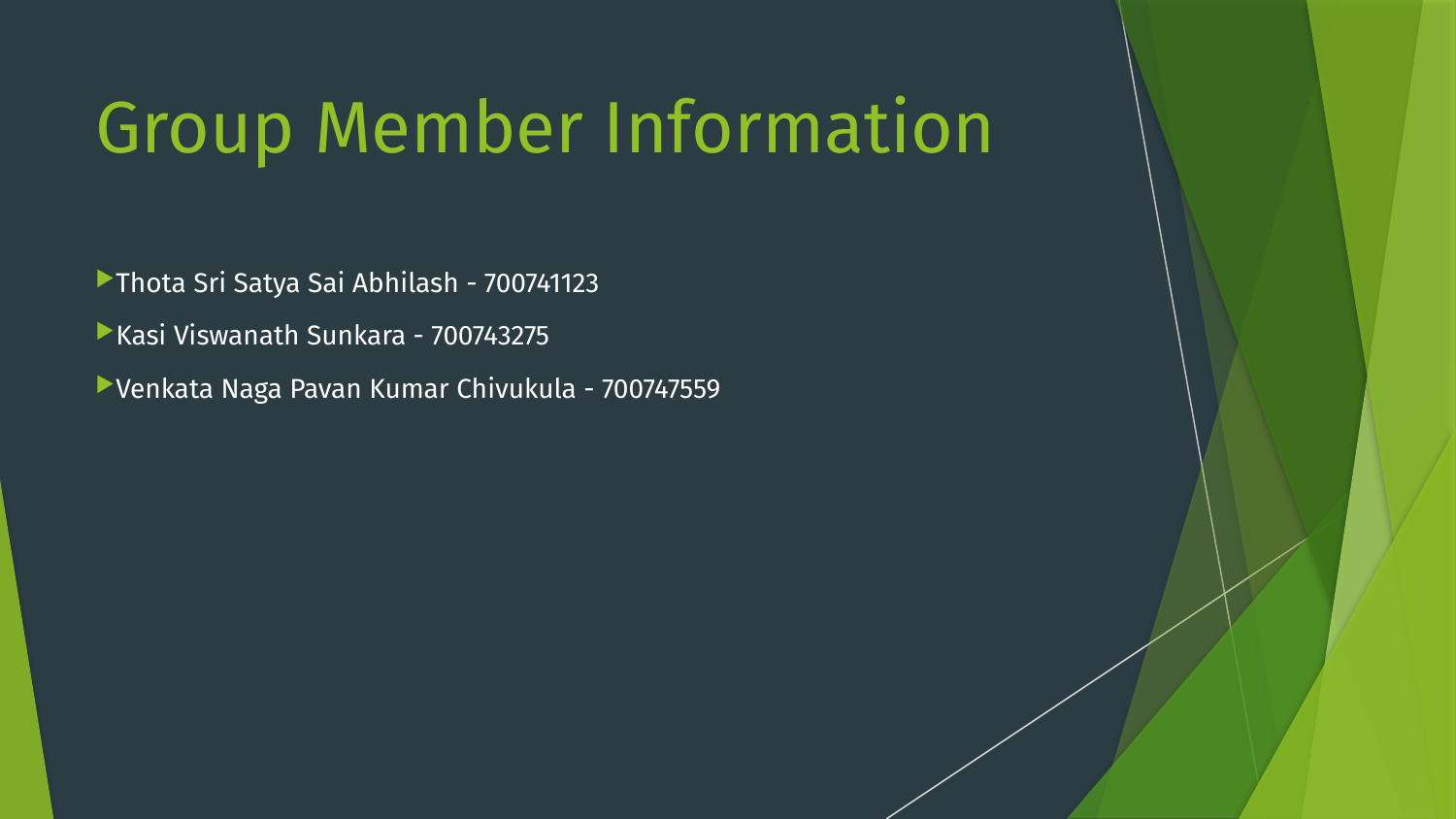

# Group Member Information
Thota Sri Satya Sai Abhilash - 700741123
Kasi Viswanath Sunkara - 700743275
Venkata Naga Pavan Kumar Chivukula - 700747559